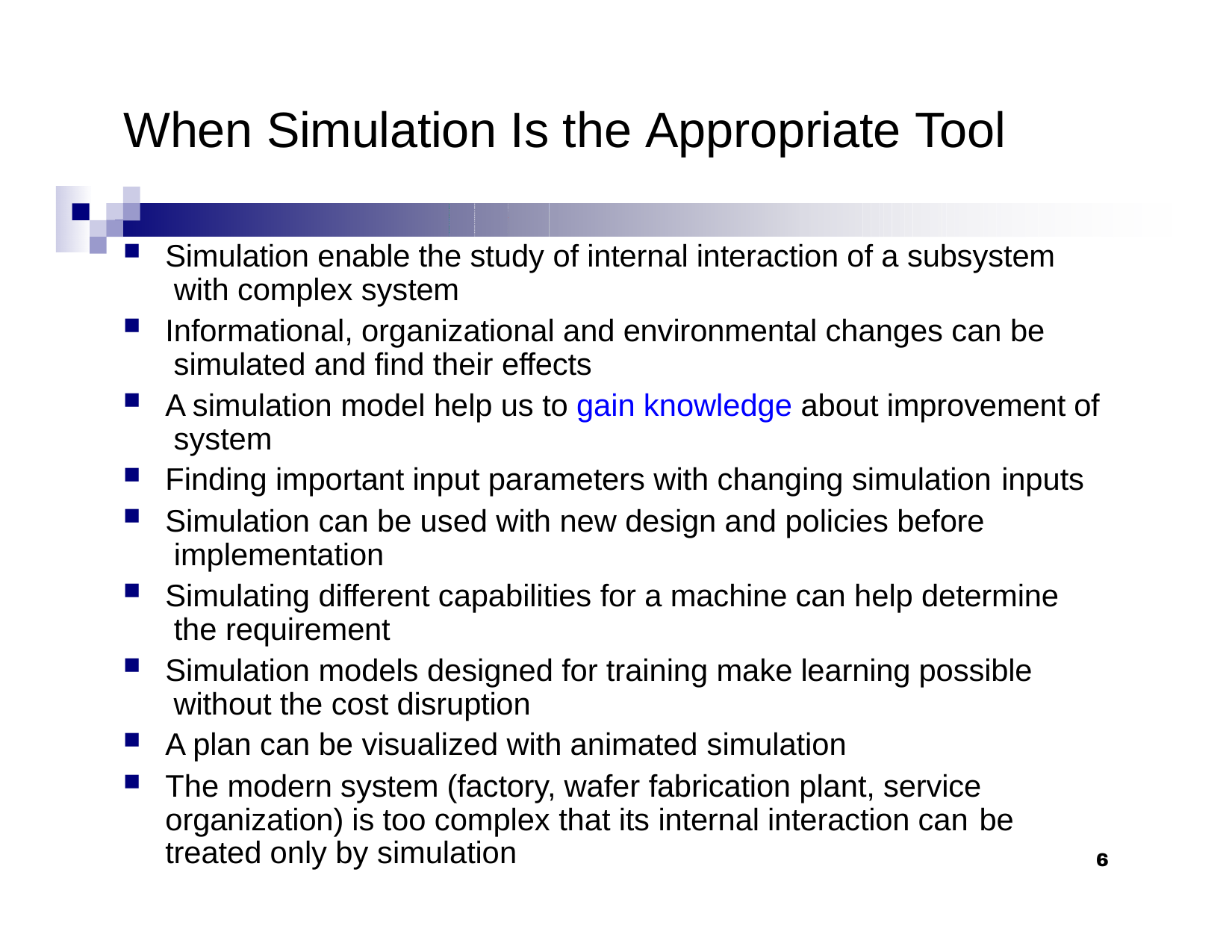

# When Simulation Is the Appropriate Tool

Simulation enable the study of internal interaction of a subsystem  with complex system
Informational, organizational and environmental changes can be  simulated and find their effects
A simulation model help us to gain knowledge about improvement of  system
Finding important input parameters with changing simulation inputs
Simulation can be used with new design and policies before  implementation
Simulating different capabilities for a machine can help determine  the requirement
Simulation models designed for training make learning possible  without the cost disruption
A plan can be visualized with animated simulation
The modern system (factory, wafer fabrication plant, service  organization) is too complex that its internal interaction can be

treated only by simulation
6